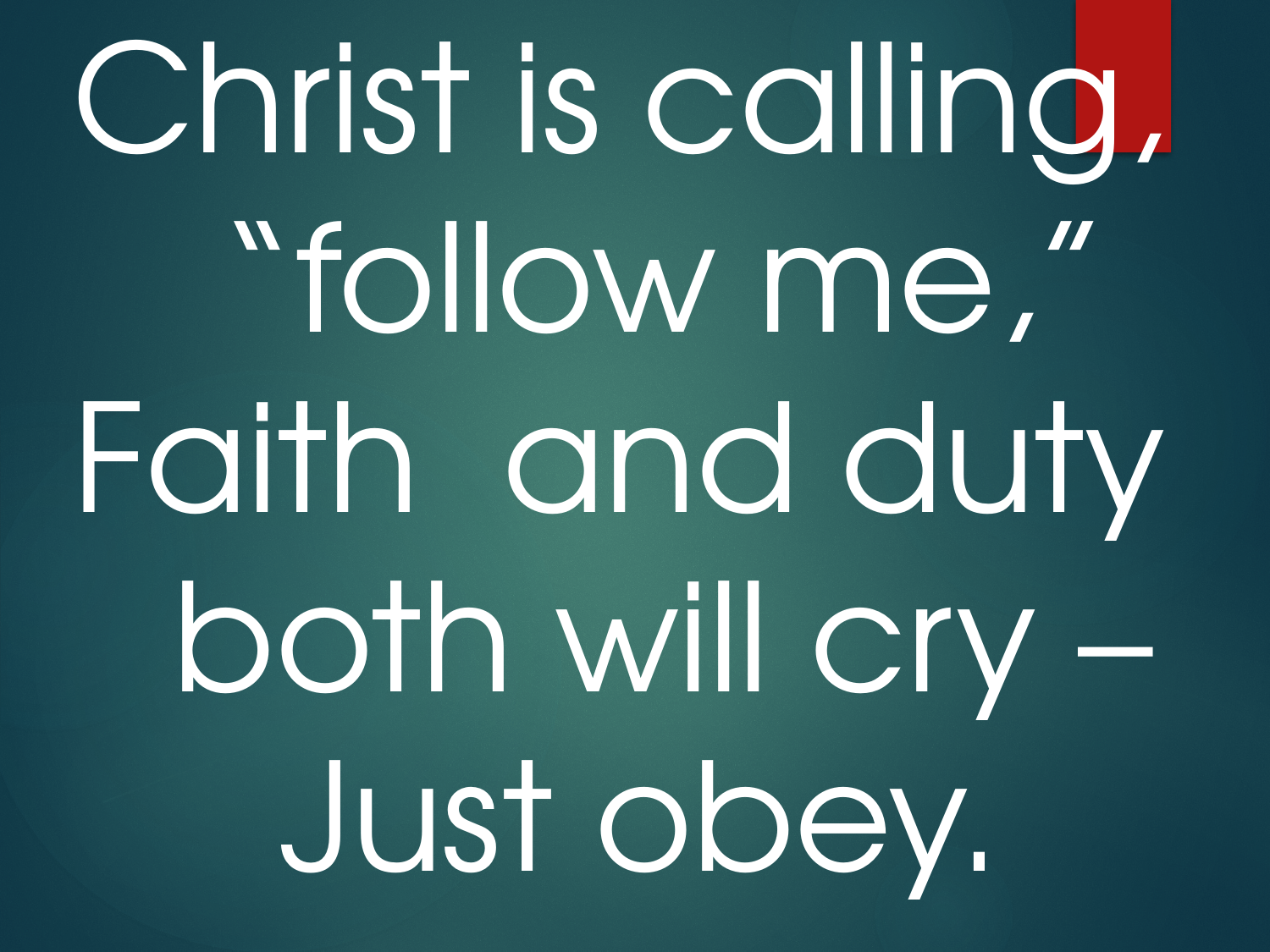

Christ is calling,  “follow me,”
Faith  and duty  both will cry –
Just obey.